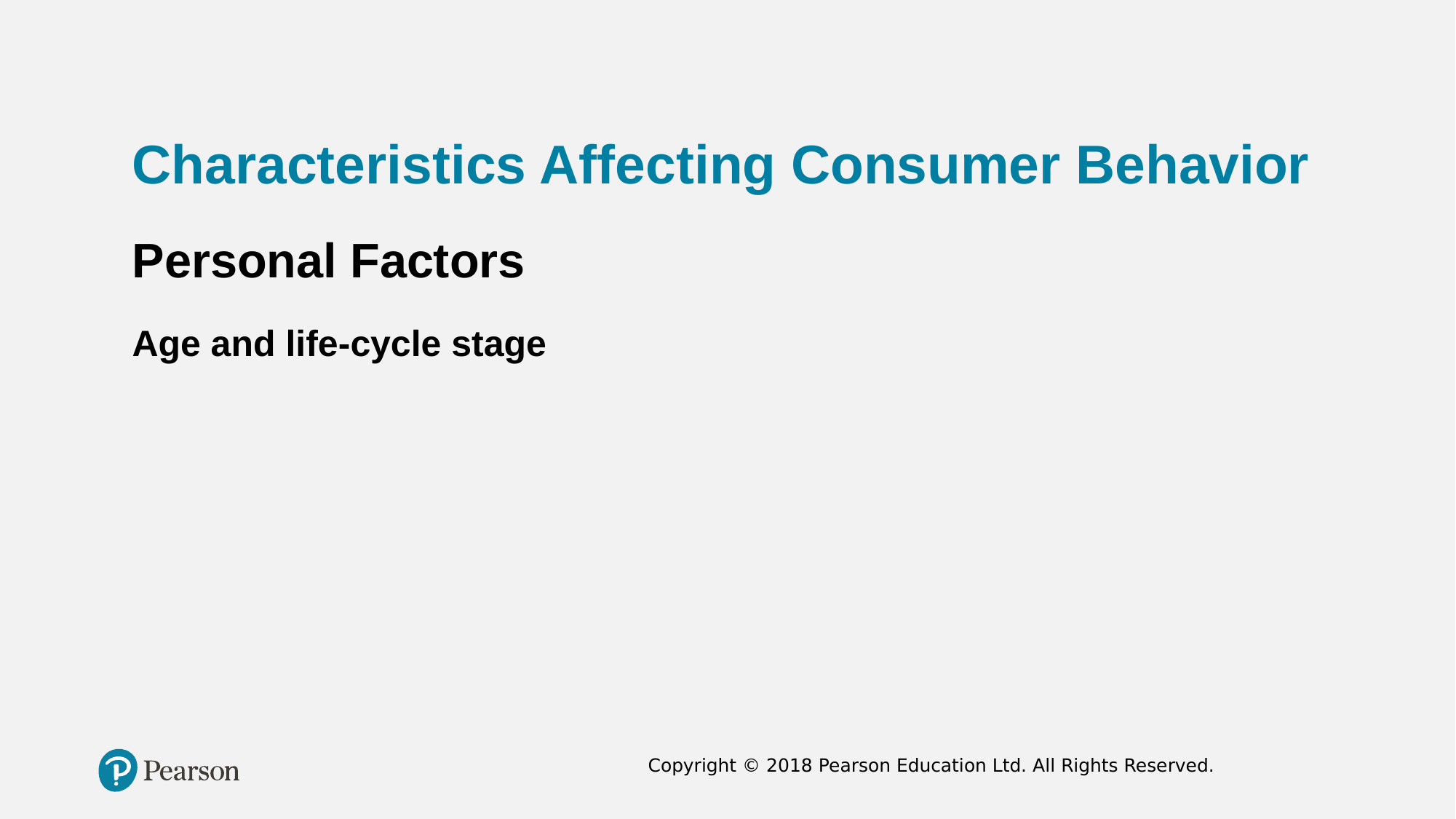

# Characteristics Affecting Consumer Behavior
Personal Factors

Age and life-cycle stage